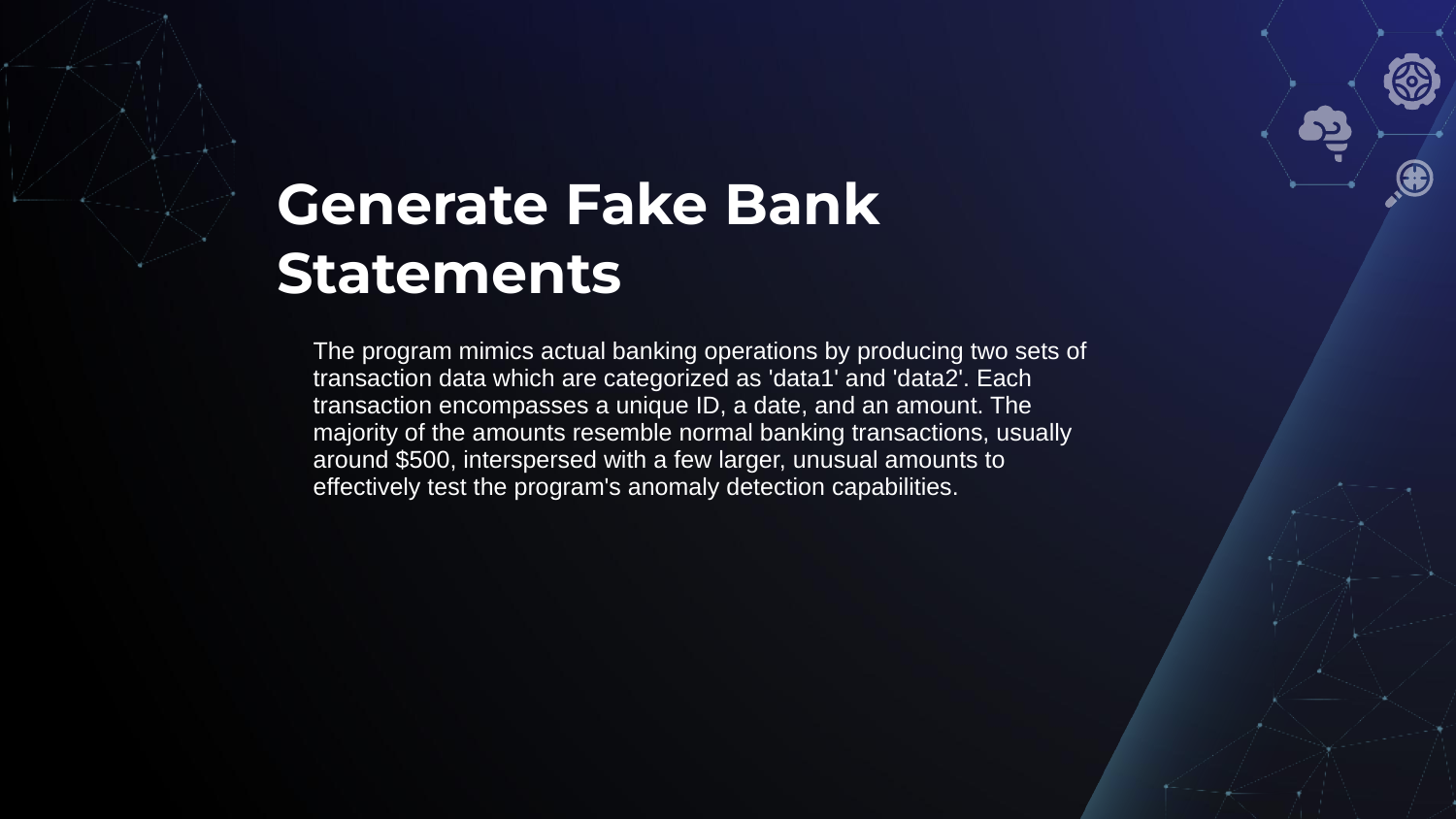

# Generate Fake Bank Statements
The program mimics actual banking operations by producing two sets of transaction data which are categorized as 'data1' and 'data2'. Each transaction encompasses a unique ID, a date, and an amount. The majority of the amounts resemble normal banking transactions, usually around $500, interspersed with a few larger, unusual amounts to effectively test the program's anomaly detection capabilities.